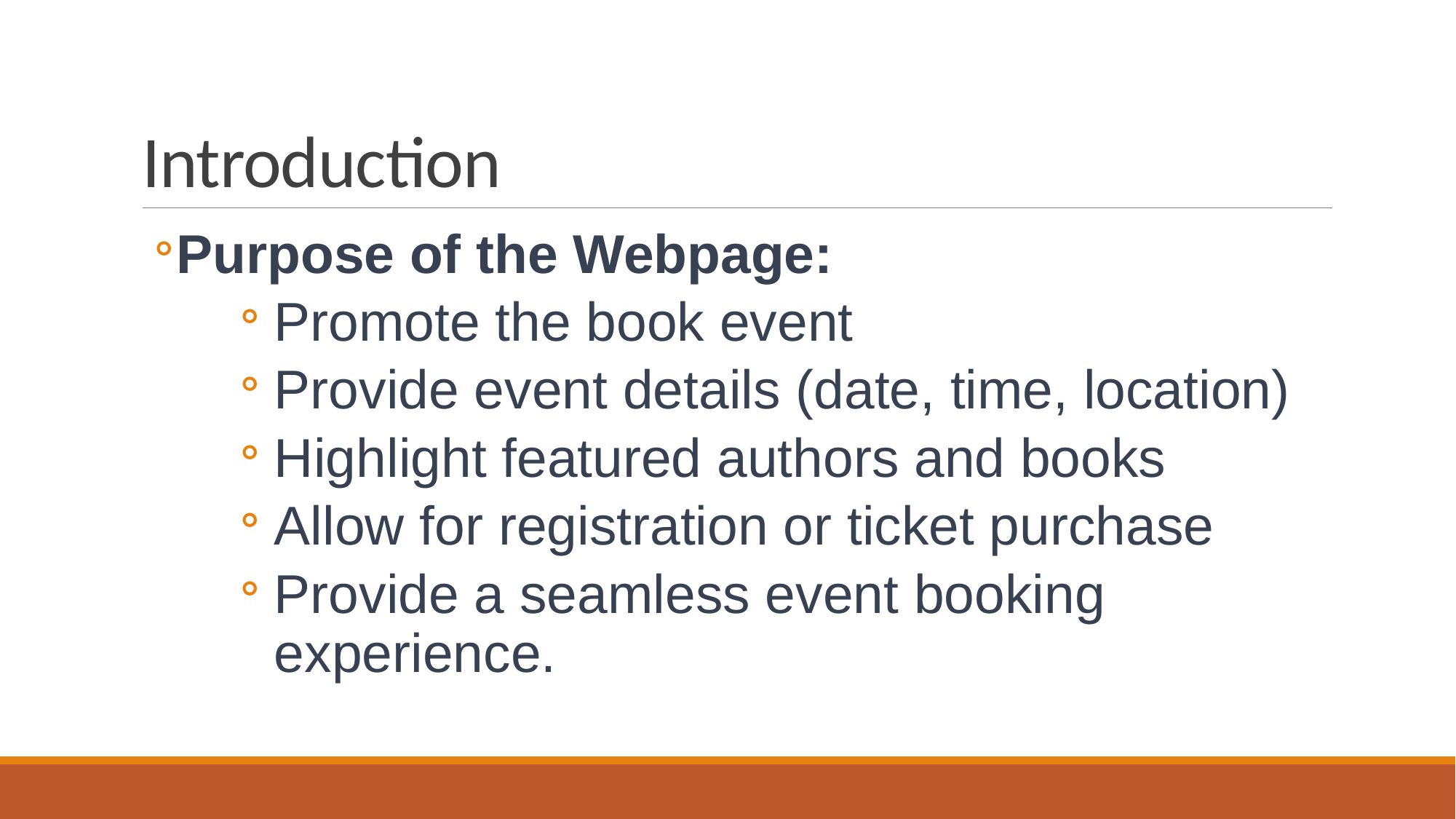

# Introduction
Purpose of the Webpage:
Promote the book event
Provide event details (date, time, location)
Highlight featured authors and books
Allow for registration or ticket purchase
Provide a seamless event booking experience.